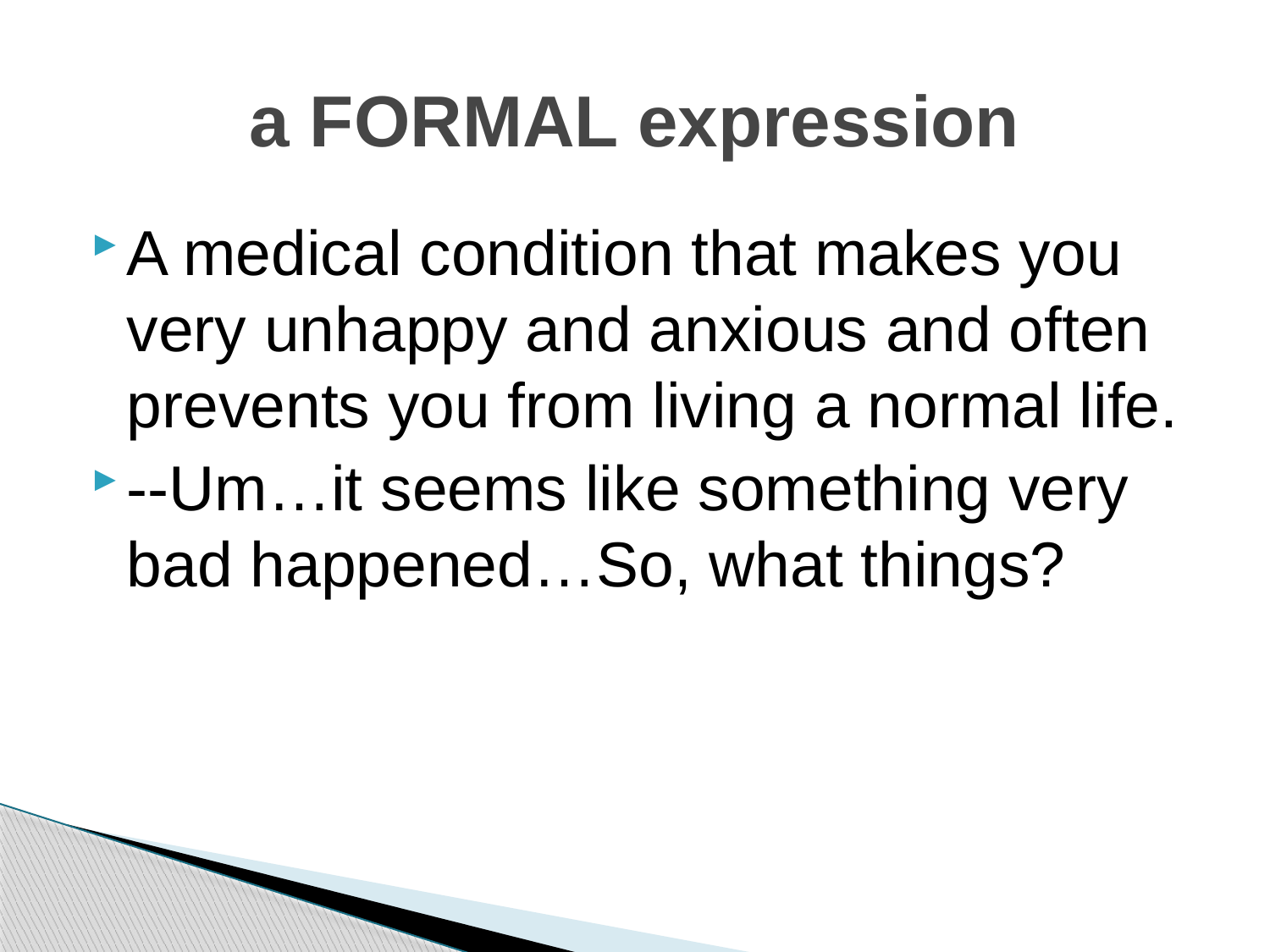

# a FORMAL expression
A medical condition that makes you very unhappy and anxious and often prevents you from living a normal life.
--Um…it seems like something very bad happened…So, what things?